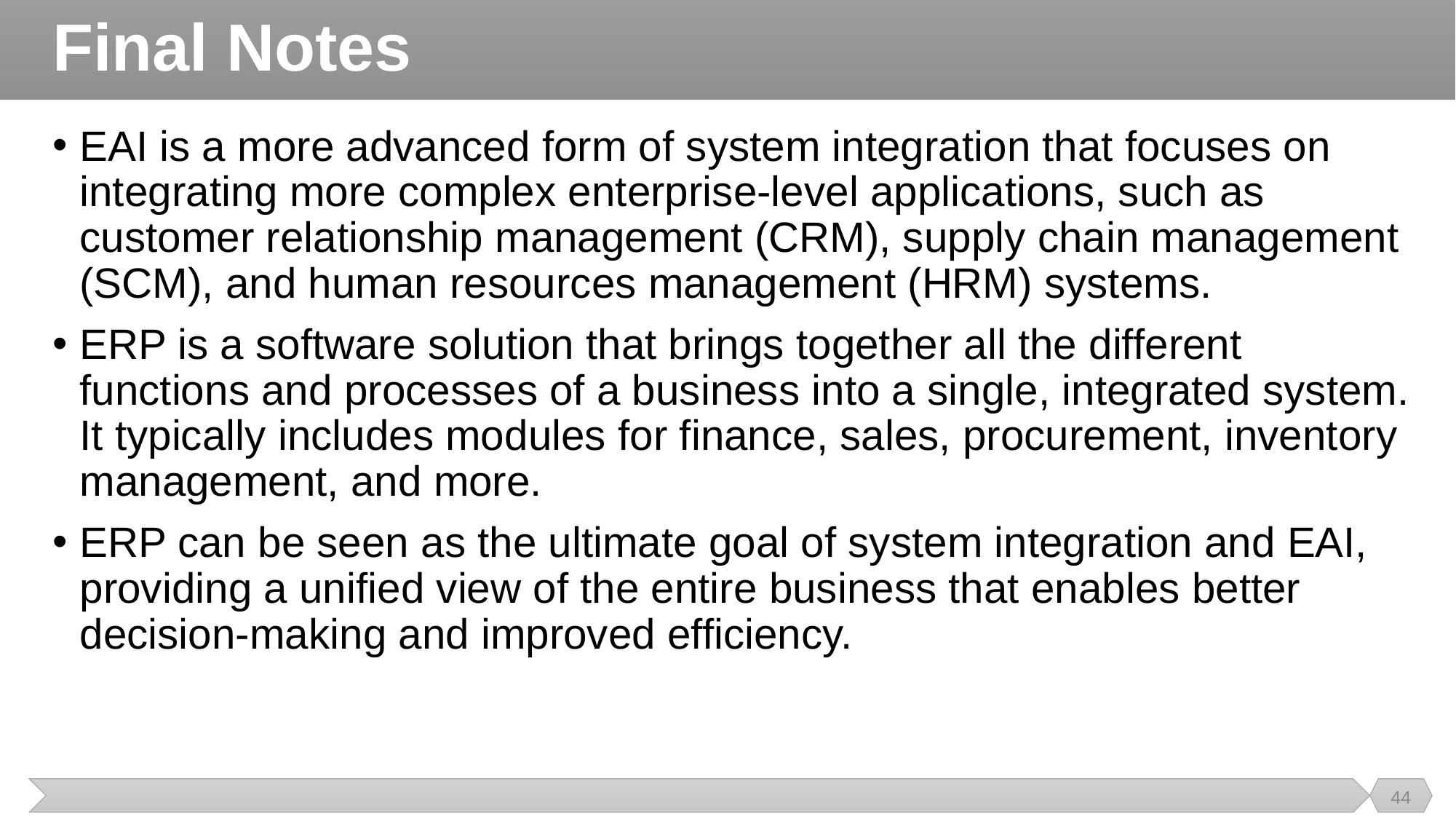

# Final Notes
EAI is a more advanced form of system integration that focuses on integrating more complex enterprise-level applications, such as customer relationship management (CRM), supply chain management (SCM), and human resources management (HRM) systems.
ERP is a software solution that brings together all the different functions and processes of a business into a single, integrated system. It typically includes modules for finance, sales, procurement, inventory management, and more.
ERP can be seen as the ultimate goal of system integration and EAI, providing a unified view of the entire business that enables better decision-making and improved efficiency.
44